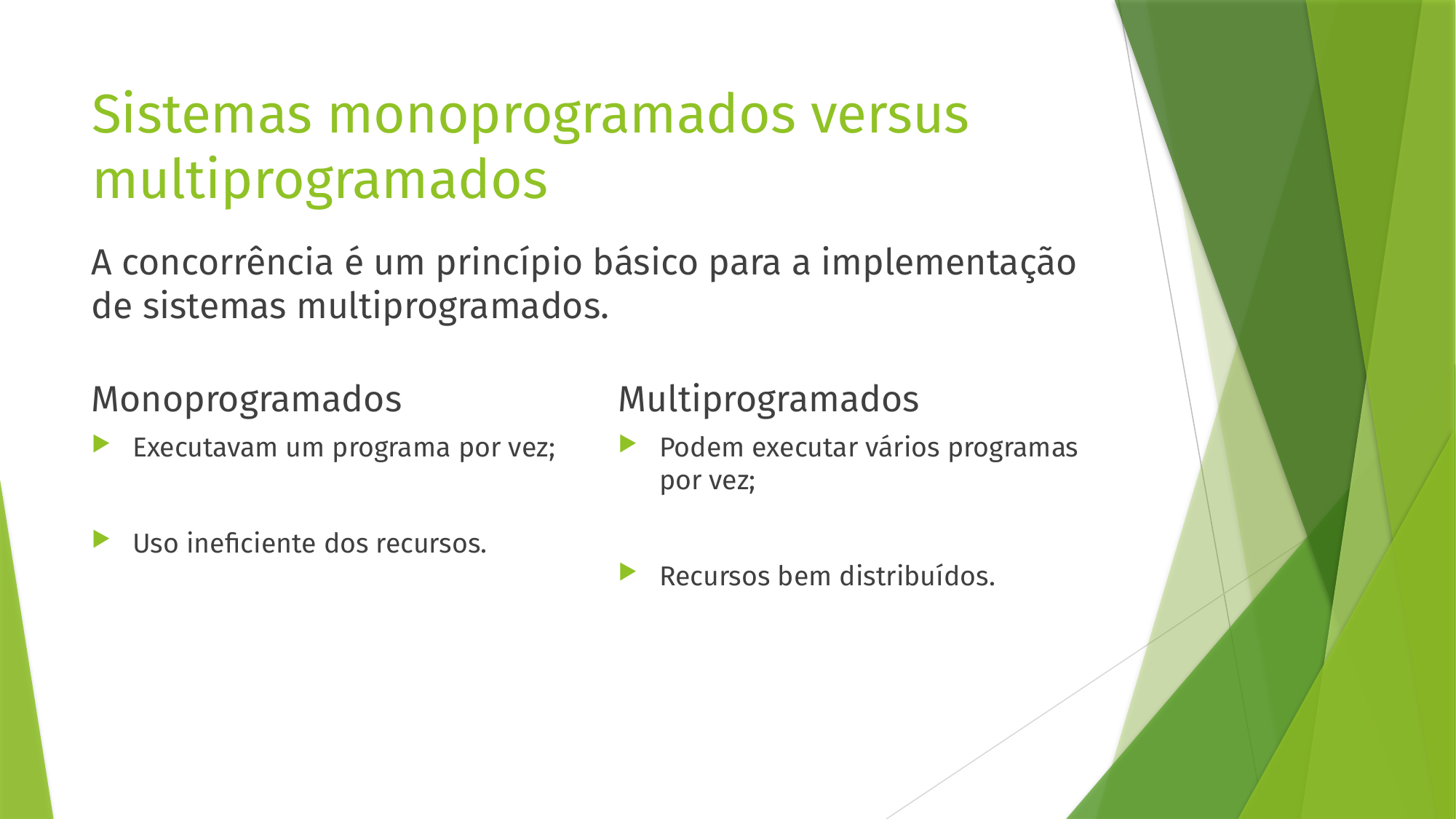

# Sistemas monoprogramados versus multiprogramados
A concorrência é um princípio básico para a implementação de sistemas multiprogramados.
Monoprogramados
Multiprogramados
Executavam um programa por vez;

Uso ineficiente dos recursos.
Podem executar vários programas por vez;

Recursos bem distribuídos.